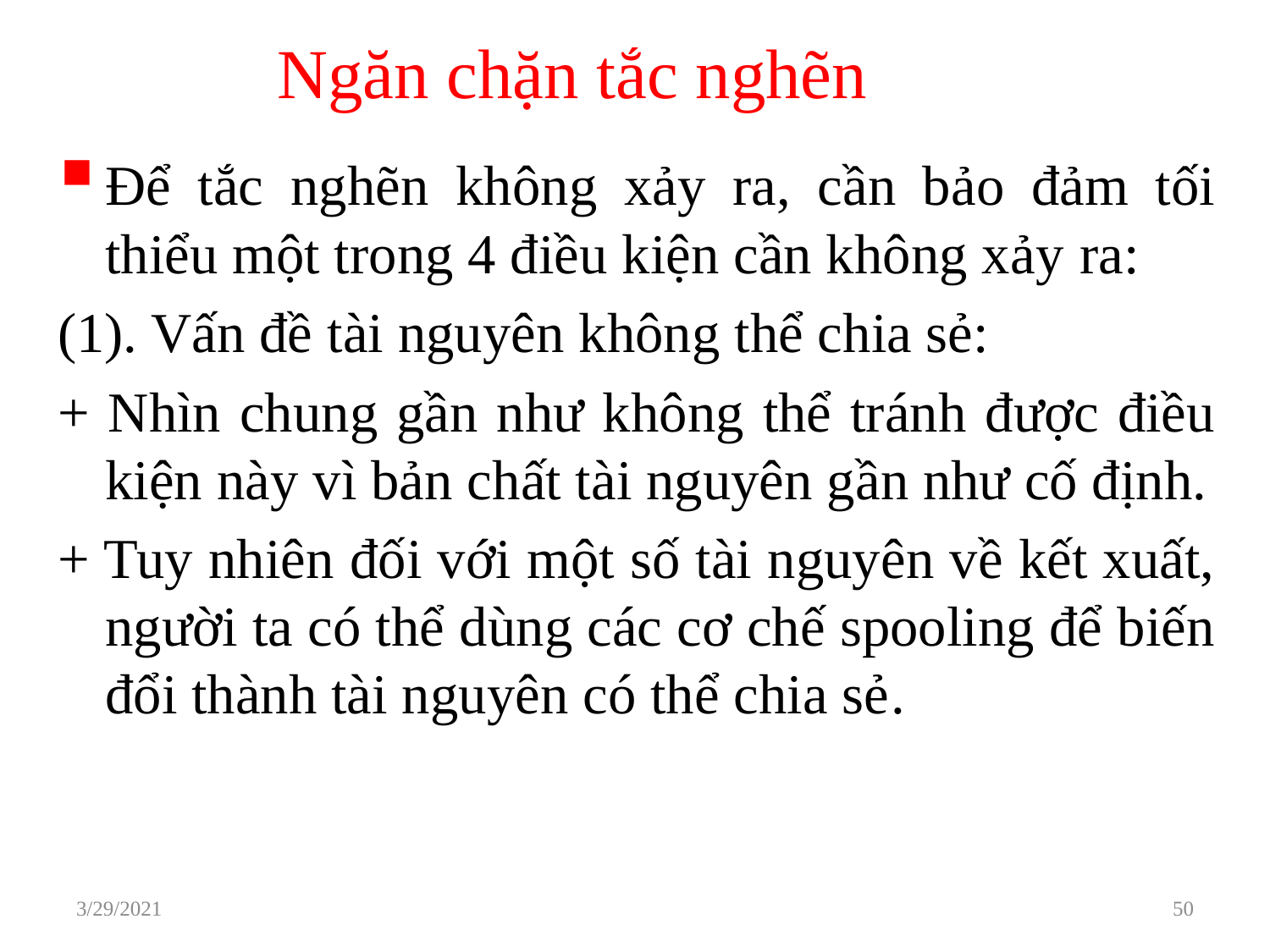

# Ngăn chặn tắc nghẽn
Để tắc nghẽn không xảy ra, cần bảo đảm tối thiểu một trong 4 điều kiện cần không xảy ra:
(1). Vấn đề tài nguyên không thể chia sẻ:
+ Nhìn chung gần như không thể tránh được điều kiện này vì bản chất tài nguyên gần như cố định.
+ Tuy nhiên đối với một số tài nguyên về kết xuất, người ta có thể dùng các cơ chế spooling để biến đổi thành tài nguyên có thể chia sẻ.
3/29/2021
50